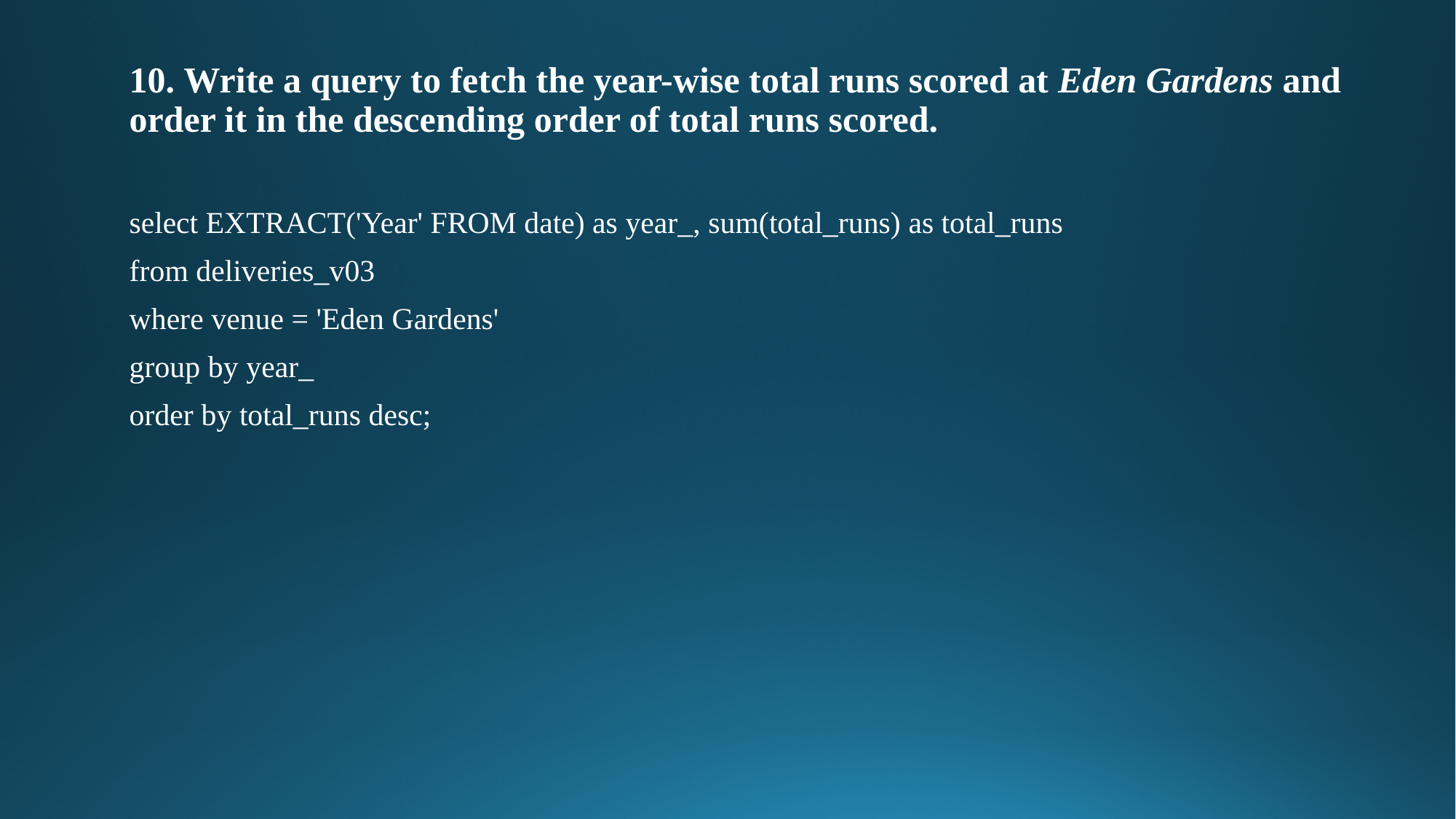

# 10. Write a query to fetch the year-wise total runs scored at Eden Gardens and order it in the descending order of total runs scored.
select EXTRACT('Year' FROM date) as year_, sum(total_runs) as total_runs
from deliveries_v03
where venue = 'Eden Gardens'
group by year_
order by total_runs desc;